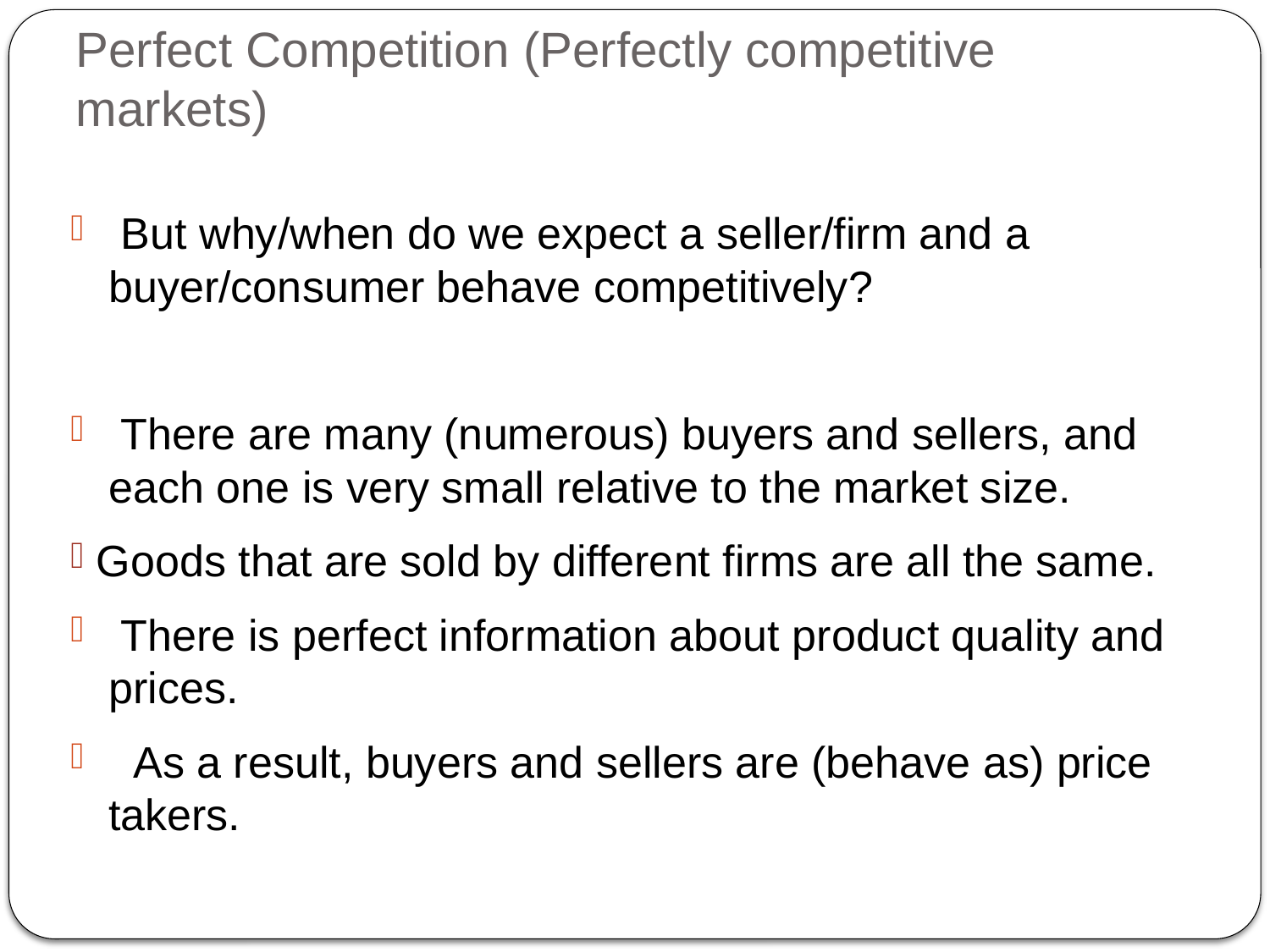

# Perfect Competition (Perfectly competitive markets)
 But why/when do we expect a seller/firm and a buyer/consumer behave competitively?

 There are many (numerous) buyers and sellers, and each one is very small relative to the market size.
 Goods that are sold by different firms are all the same.
 There is perfect information about product quality and prices.
  As a result, buyers and sellers are (behave as) price takers.